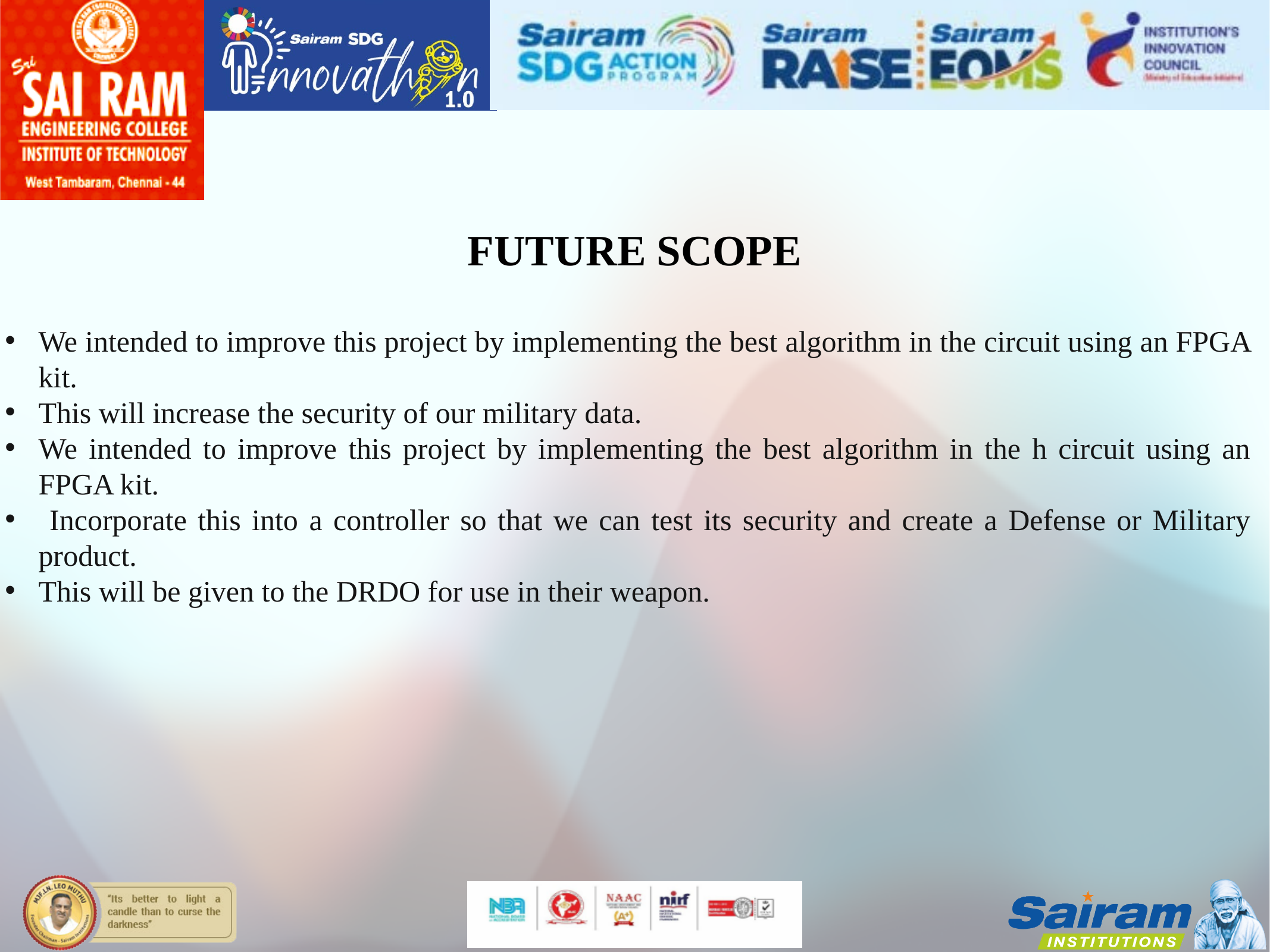

We intended to improve this project by implementing the best algorithm in the circuit using an FPGA kit.
This will increase the security of our military data.
We intended to improve this project by implementing the best algorithm in the h circuit using an FPGA kit.
 Incorporate this into a controller so that we can test its security and create a Defense or Military product.
This will be given to the DRDO for use in their weapon.